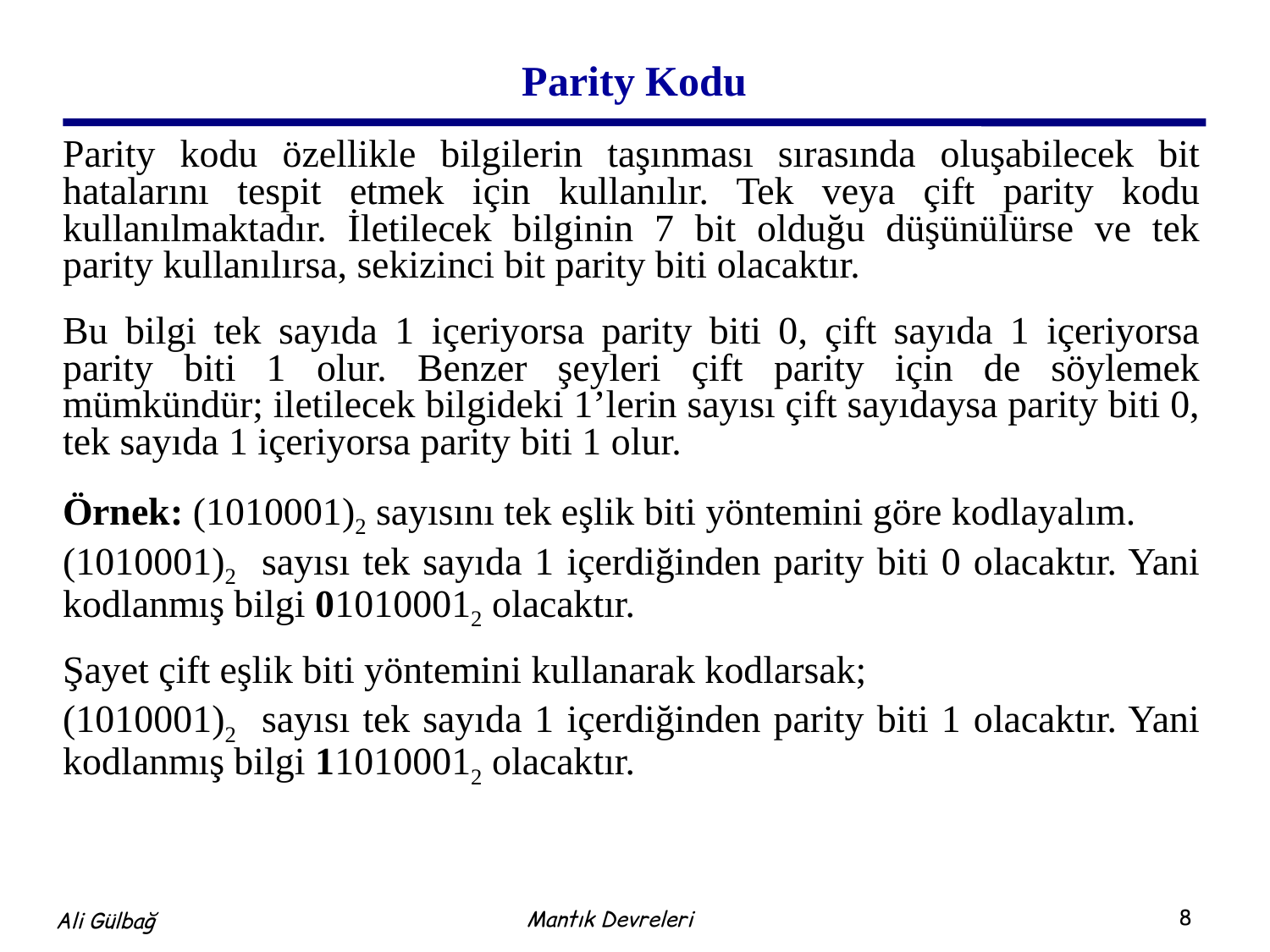

# Parity Kodu
Parity kodu özellikle bilgilerin taşınması sırasında oluşabilecek bit hatalarını tespit etmek için kullanılır. Tek veya çift parity kodu kullanılmaktadır. İletilecek bilginin 7 bit olduğu düşünülürse ve tek parity kullanılırsa, sekizinci bit parity biti olacaktır.

Bu bilgi tek sayıda 1 içeriyorsa parity biti 0, çift sayıda 1 içeriyorsa parity biti 1 olur. Benzer şeyleri çift parity için de söylemek mümkündür; iletilecek bilgideki 1’lerin sayısı çift sayıdaysa parity biti 0, tek sayıda 1 içeriyorsa parity biti 1 olur.

Örnek: (1010001)2 sayısını tek eşlik biti yöntemini göre kodlayalım.
(1010001)2  sayısı tek sayıda 1 içerdiğinden parity biti 0 olacaktır. Yani kodlanmış bilgi 010100012 olacaktır.

Şayet çift eşlik biti yöntemini kullanarak kodlarsak;
(1010001)2  sayısı tek sayıda 1 içerdiğinden parity biti 1 olacaktır. Yani kodlanmış bilgi 110100012 olacaktır.
Mantık Devreleri